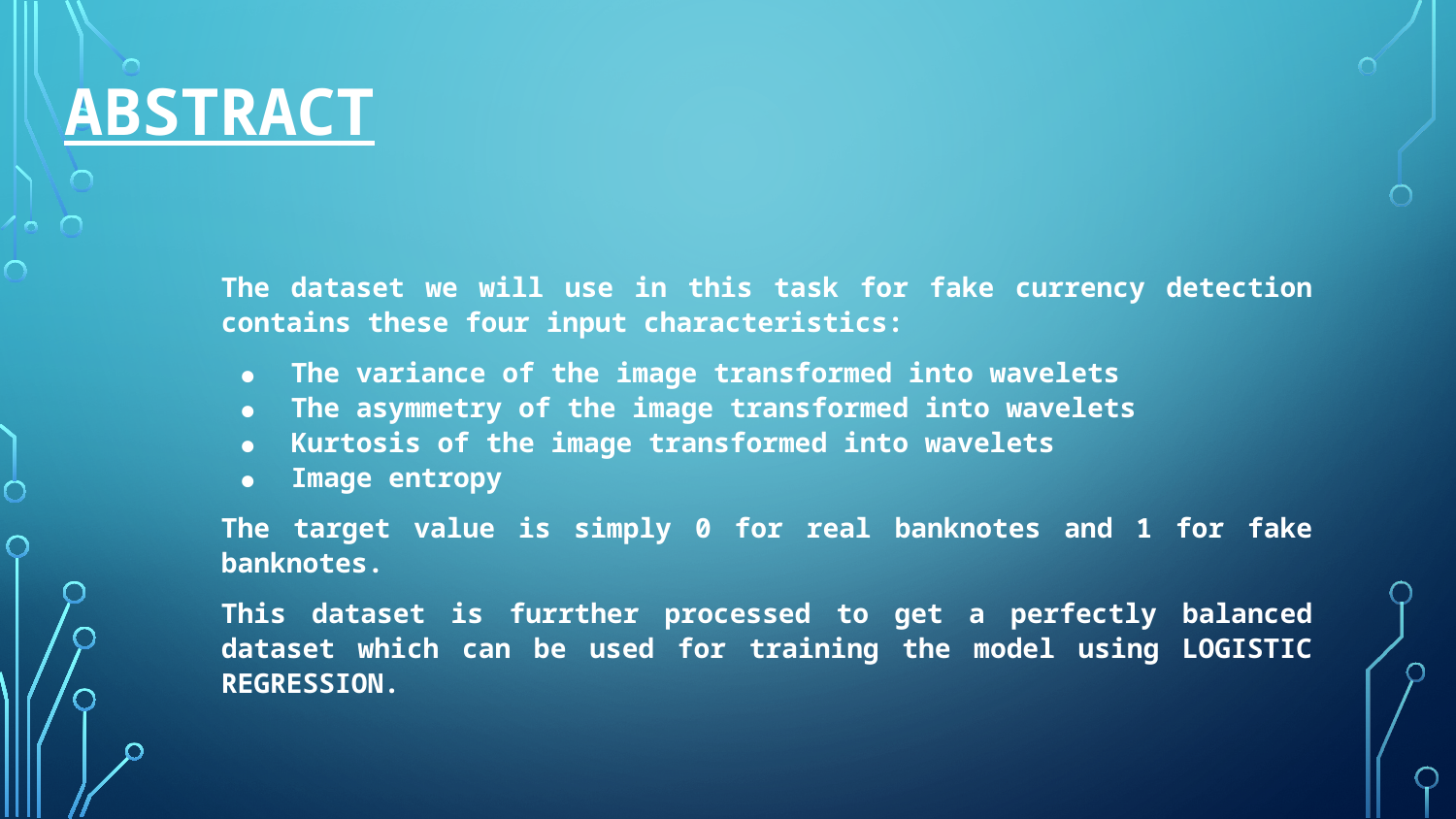

# ABSTRACT
The dataset we will use in this task for fake currency detection contains these four input characteristics:
The variance of the image transformed into wavelets
The asymmetry of the image transformed into wavelets
Kurtosis of the image transformed into wavelets
Image entropy
The target value is simply 0 for real banknotes and 1 for fake banknotes.
This dataset is furrther processed to get a perfectly balanced dataset which can be used for training the model using LOGISTIC REGRESSION.